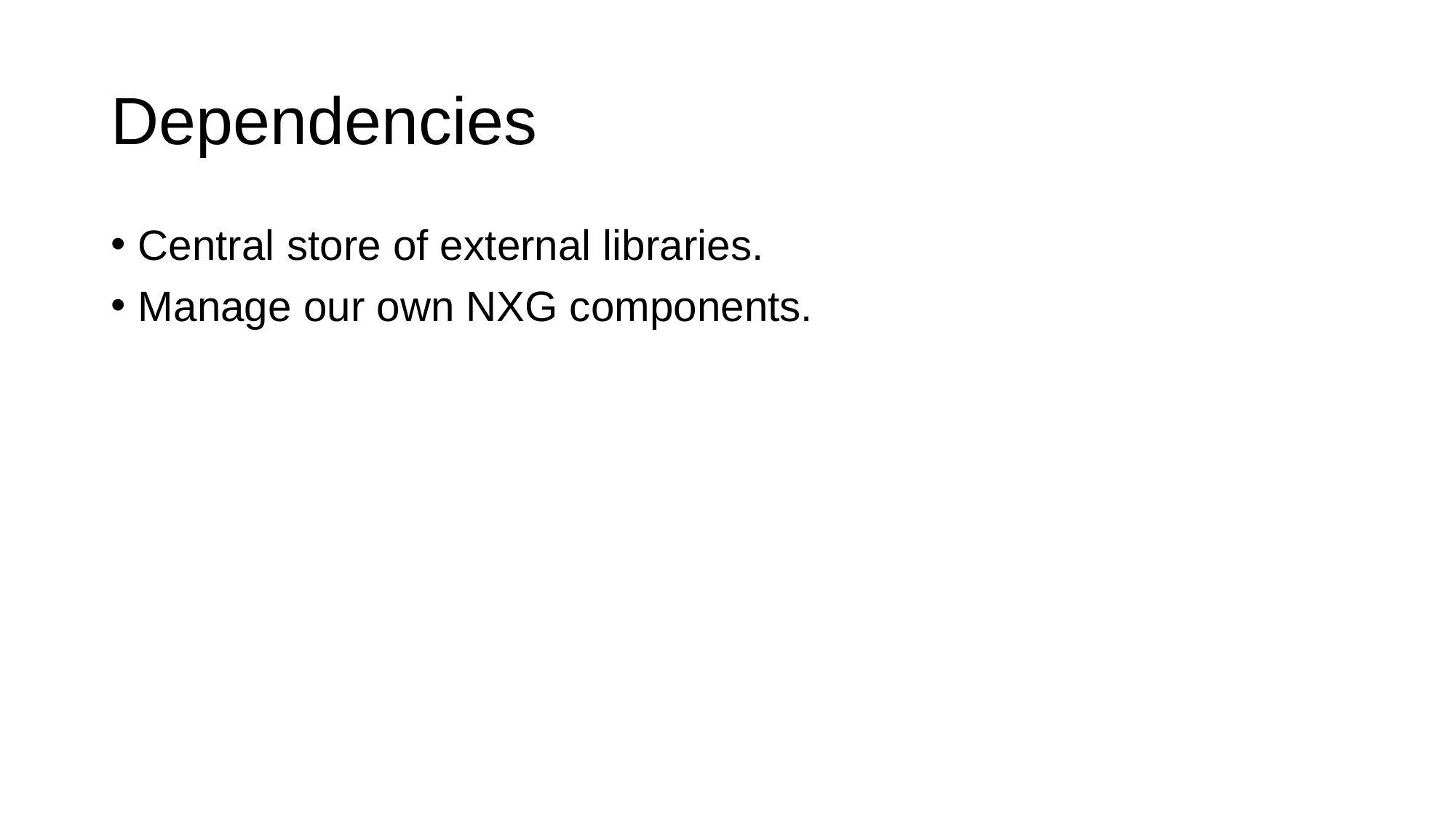

# Dependencies
Central store of external libraries.
Manage our own NXG components.